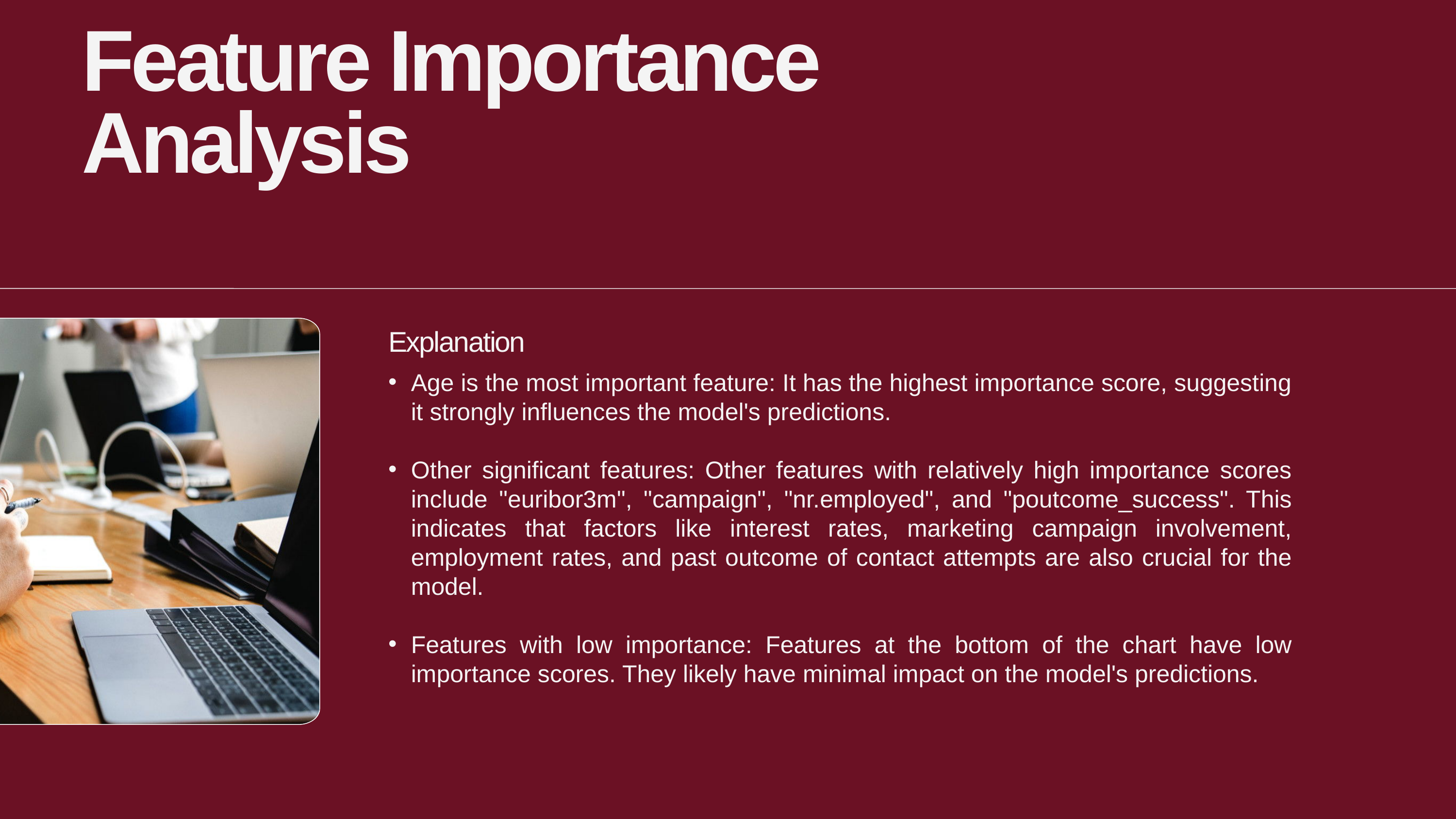

Feature Importance Analysis

Explanation

Age is the most important feature: It has the highest importance score, suggesting it strongly influences the model's predictions.

Other significant features: Other features with relatively high importance scores include "euribor3m", "campaign", "nr.employed", and "poutcome_success". This indicates that factors like interest rates, marketing campaign involvement, employment rates, and past outcome of contact attempts are also crucial for the model.

Features with low importance: Features at the bottom of the chart have low importance scores. They likely have minimal impact on the model's predictions.